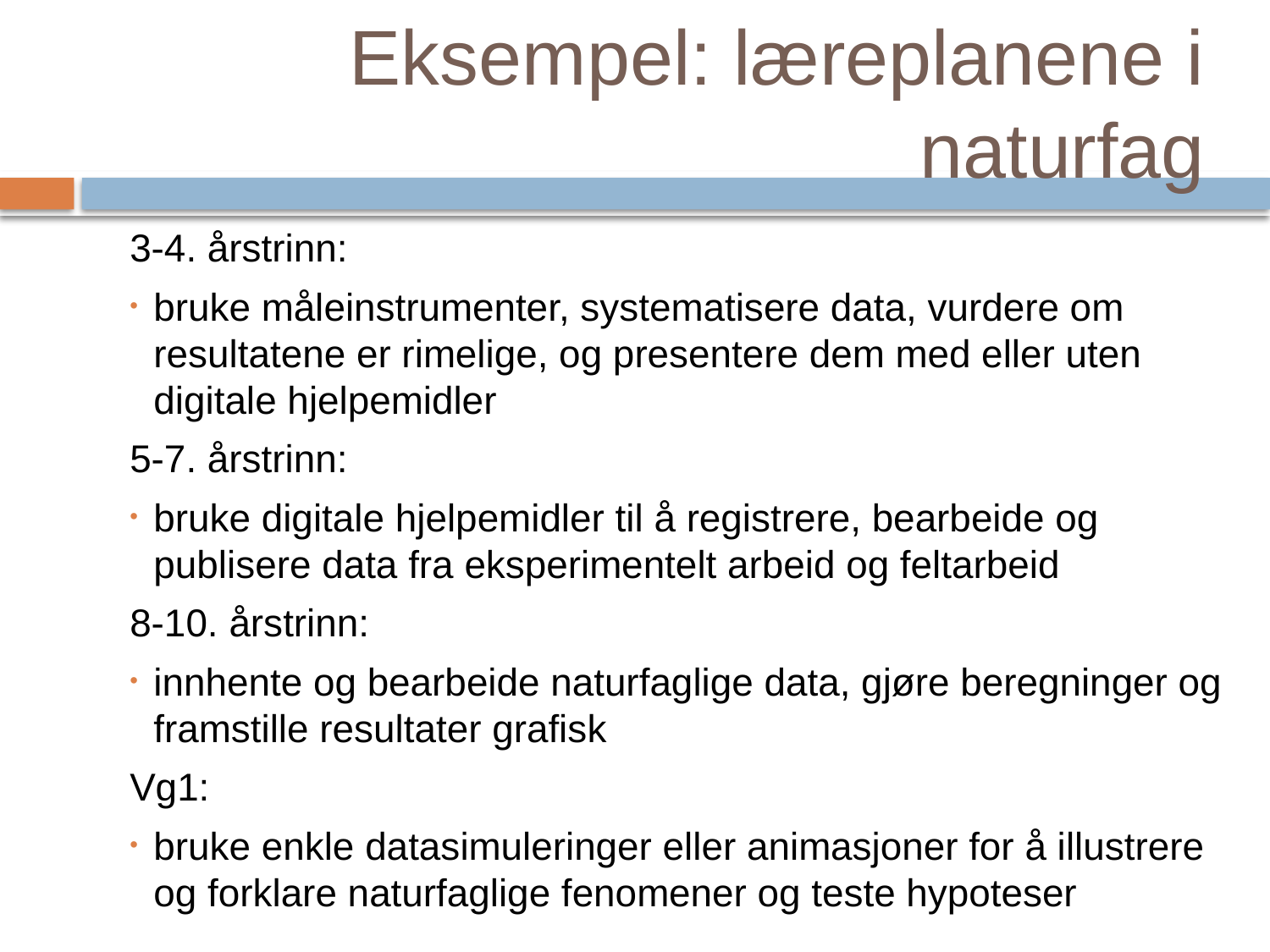

# Eksempel: læreplanene i naturfag
3-4. årstrinn:
bruke måleinstrumenter, systematisere data, vurdere om resultatene er rimelige, og presentere dem med eller uten digitale hjelpemidler
5-7. årstrinn:
bruke digitale hjelpemidler til å registrere, bearbeide og publisere data fra eksperimentelt arbeid og feltarbeid
8-10. årstrinn:
innhente og bearbeide naturfaglige data, gjøre beregninger og framstille resultater grafisk
Vg1:
bruke enkle datasimuleringer eller animasjoner for å illustrere og forklare naturfaglige fenomener og teste hypoteser